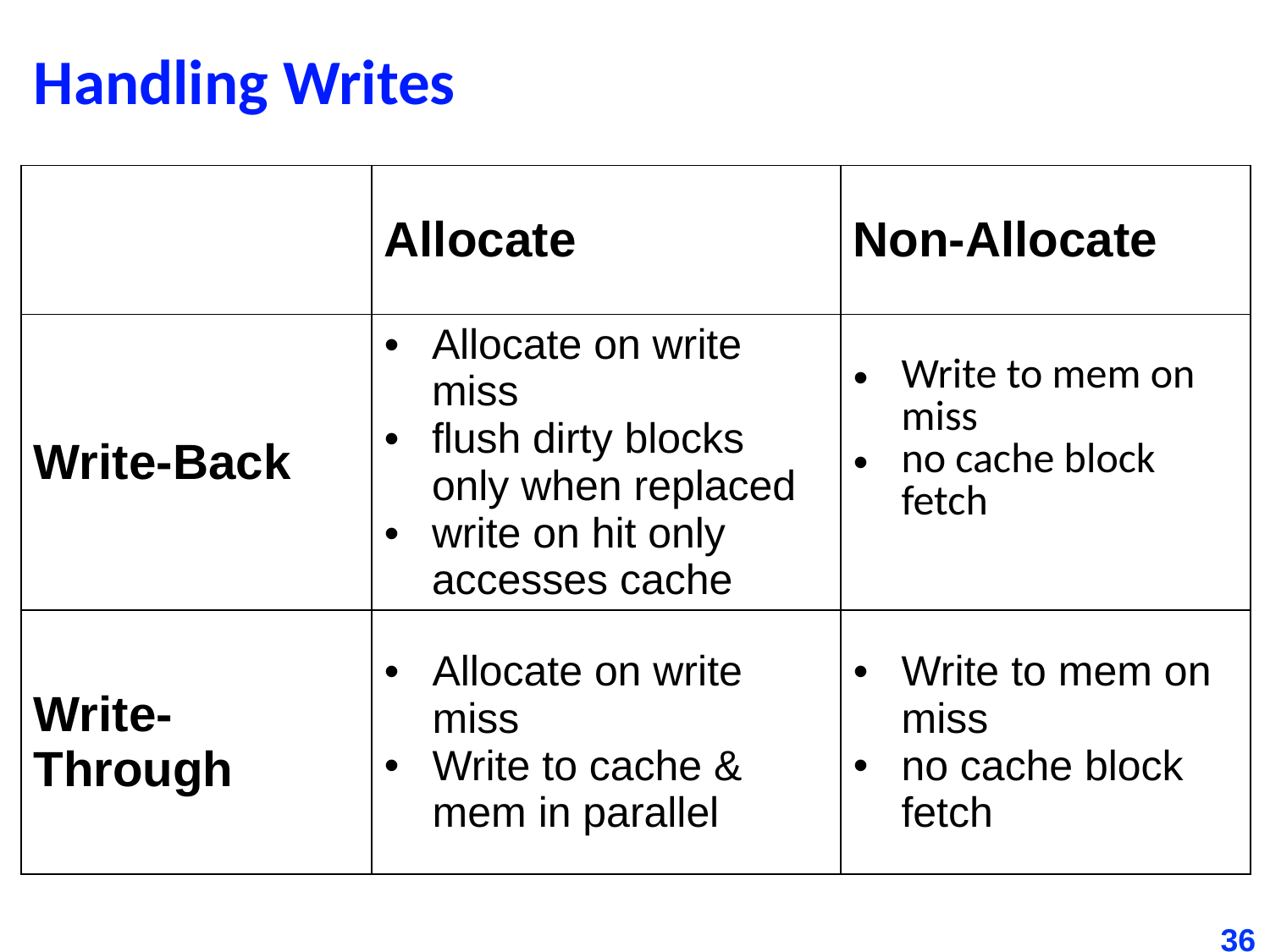

# Handling Writes
|  | Allocate | Non-Allocate |
| --- | --- | --- |
| Write-Back | Allocate on write miss flush dirty blocks only when replaced write on hit only accesses cache | Write to mem on miss no cache block fetch |
| Write-Through | Allocate on write miss Write to cache & mem in parallel | Write to mem on miss no cache block fetch |
36